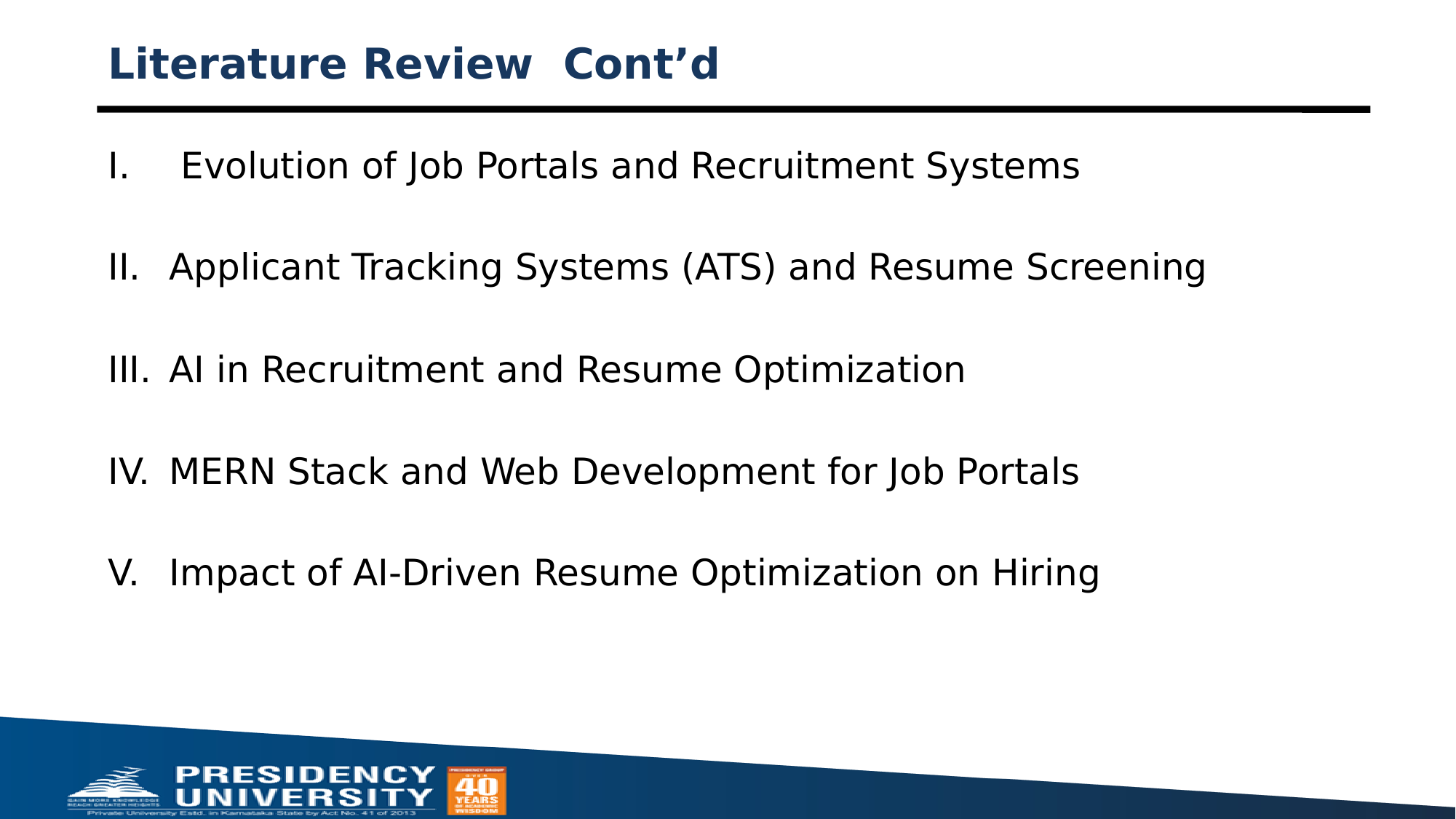

# Literature Review  Cont’d
 Evolution of Job Portals and Recruitment Systems

Applicant Tracking Systems (ATS) and Resume Screening

AI in Recruitment and Resume Optimization

MERN Stack and Web Development for Job Portals

Impact of AI-Driven Resume Optimization on Hiring